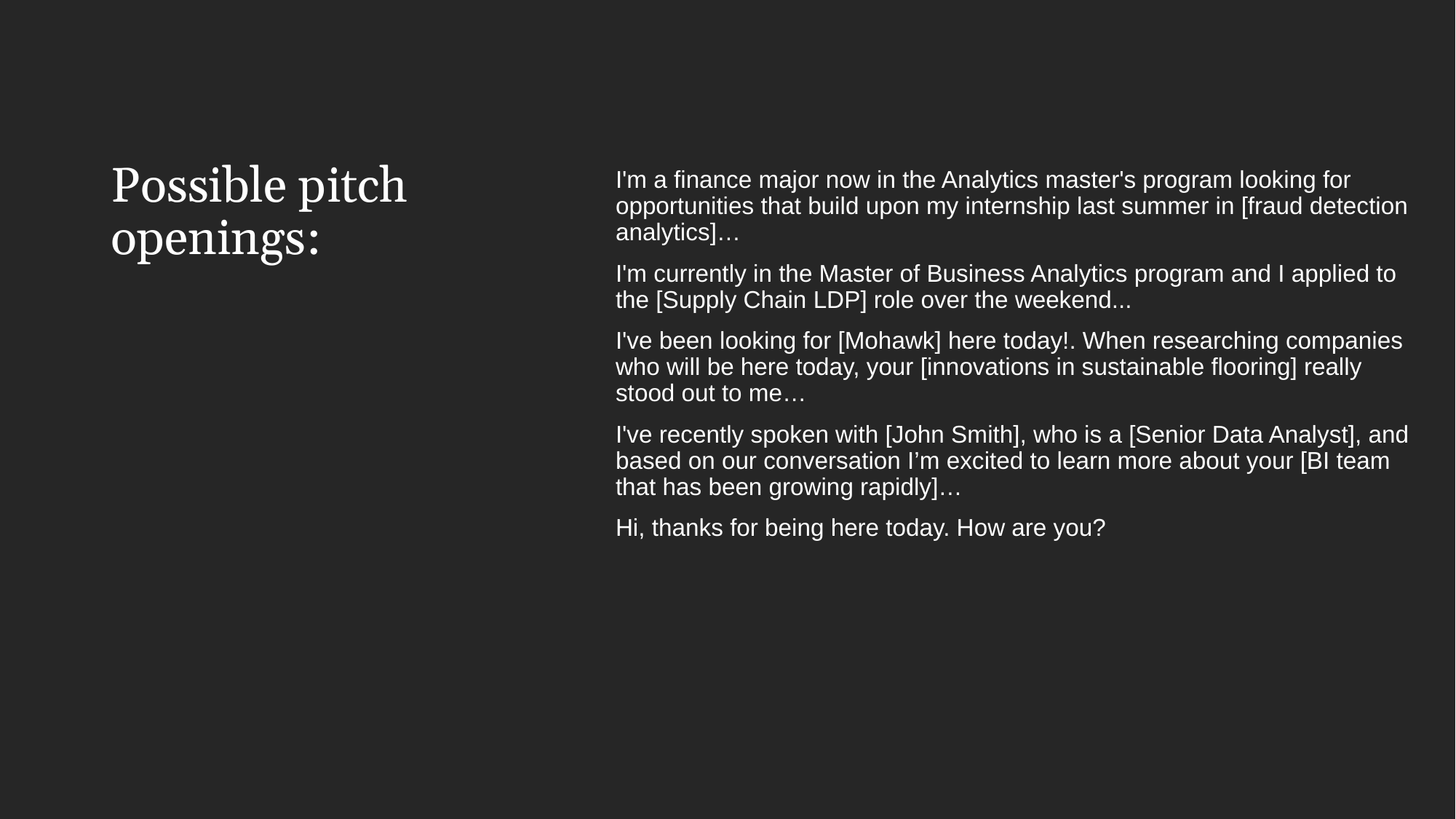

# Possible pitch openings:
I'm a finance major now in the Analytics master's program looking for opportunities that build upon my internship last summer in [fraud detection analytics]…
I'm currently in the Master of Business Analytics program and I applied to the [Supply Chain LDP] role over the weekend...
I've been looking for [Mohawk] here today!. When researching companies who will be here today, your [innovations in sustainable flooring] really stood out to me…
I've recently spoken with [John Smith], who is a [Senior Data Analyst], and based on our conversation I’m excited to learn more about your [BI team that has been growing rapidly]…
Hi, thanks for being here today. How are you?